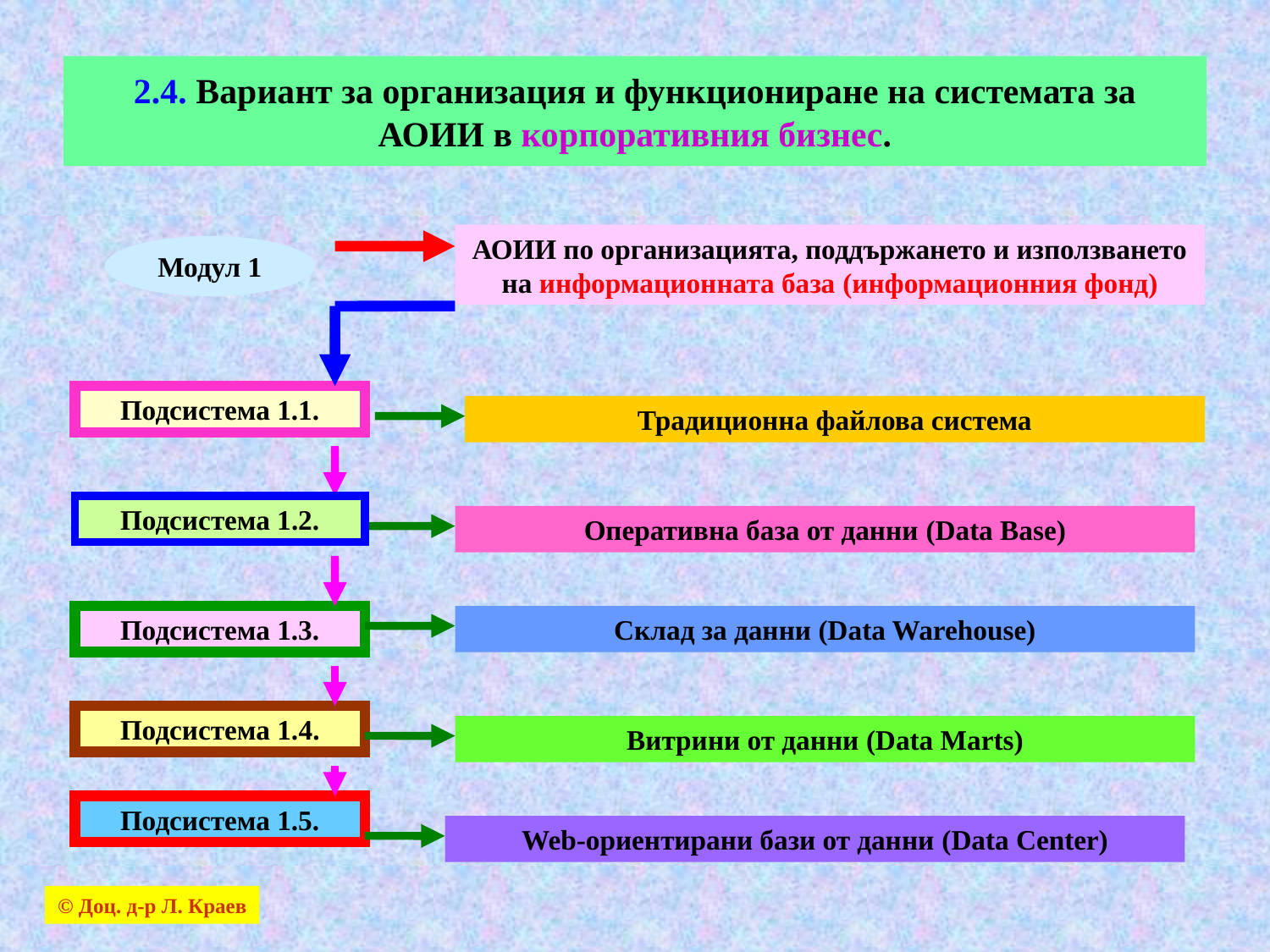

# 2.4. Вариант за организация и функциониране на системата за АОИИ в корпоративния бизнес.
АОИИ по организацията, поддържането и използването на информационната база (информационния фонд)
Модул 1

Подсистема 1.1.
Традиционна файлова система

Подсистема 1.2.
Оперативна база от данни (Data Base)

Подсистема 1.3.
Склад за данни (Data Warehouse)

Подсистема 1.4.
Витрини от данни (Data Marts)

Подсистема 1.5.
Web-ориентирани бази от данни (Data Center)

© Доц. д-р Л. Краев